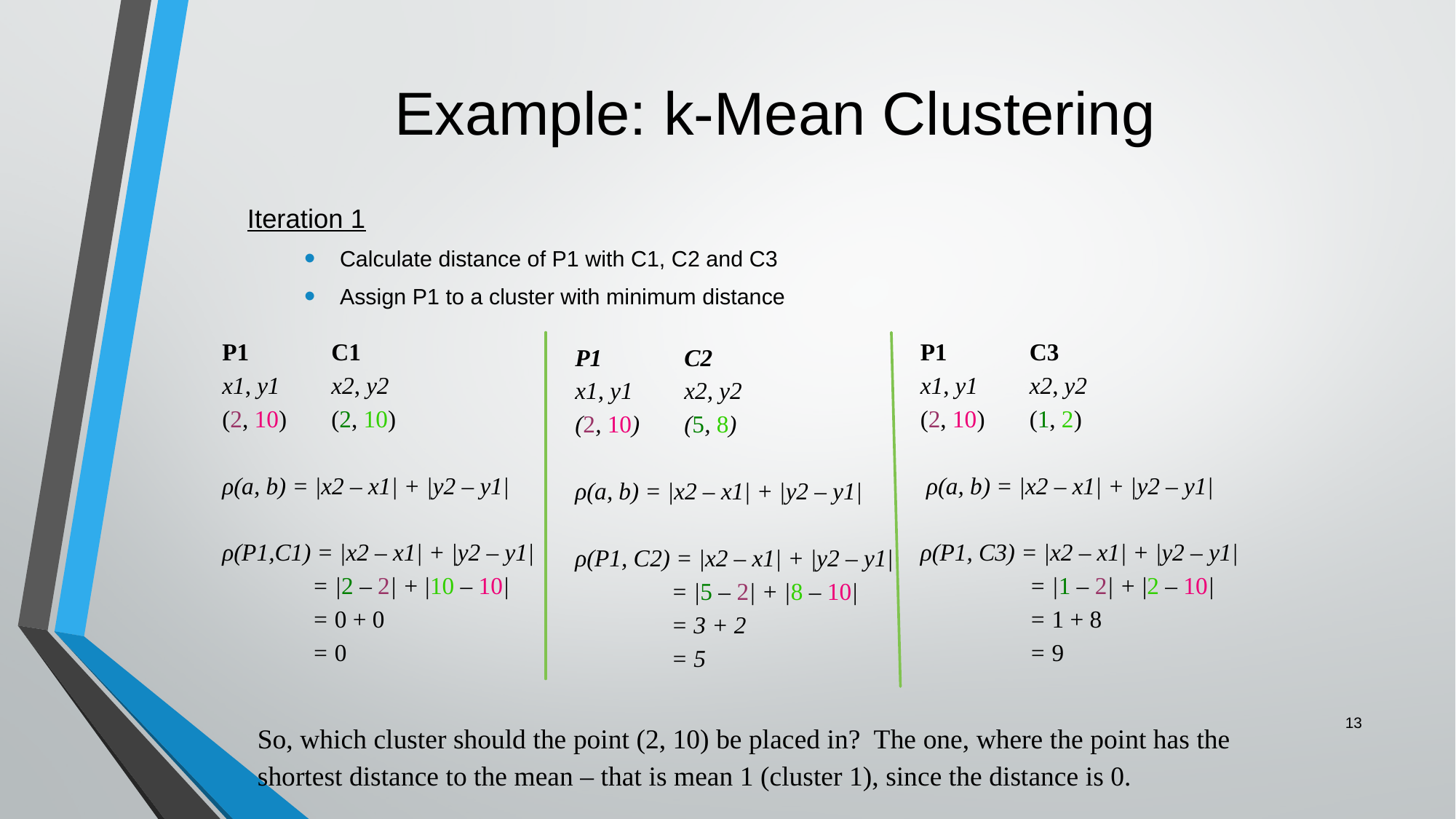

# Example: k-Mean Clustering
Iteration 1
Calculate distance of P1 with C1, C2 and C3
Assign P1 to a cluster with minimum distance

P1	C1
x1, y1	x2, y2
(2, 10)  	(2, 10)

ρ(a, b) = |x2 – x1| + |y2 – y1|

ρ(P1,C1) = |x2 – x1| + |y2 – y1|
               = |2 – 2| + |10 – 10|
               = 0 + 0
               = 0

P1	C3
x1, y1	x2, y2
(2, 10)  	(1, 2)

 ρ(a, b) = |x2 – x1| + |y2 – y1|

ρ(P1, C3) = |x2 – x1| + |y2 – y1|
	= |1 – 2| + |2 – 10|
	= 1 + 8
	= 9
P1	C2
x1, y1	x2, y2
(2, 10)  	(5, 8)

ρ(a, b) = |x2 – x1| + |y2 – y1|

ρ(P1, C2) = |x2 – x1| + |y2 – y1|
                = |5 – 2| + |8 – 10|
                = 3 + 2
                = 5
13
So, which cluster should the point (2, 10) be placed in?  The one, where the point has the shortest distance to the mean – that is mean 1 (cluster 1), since the distance is 0.